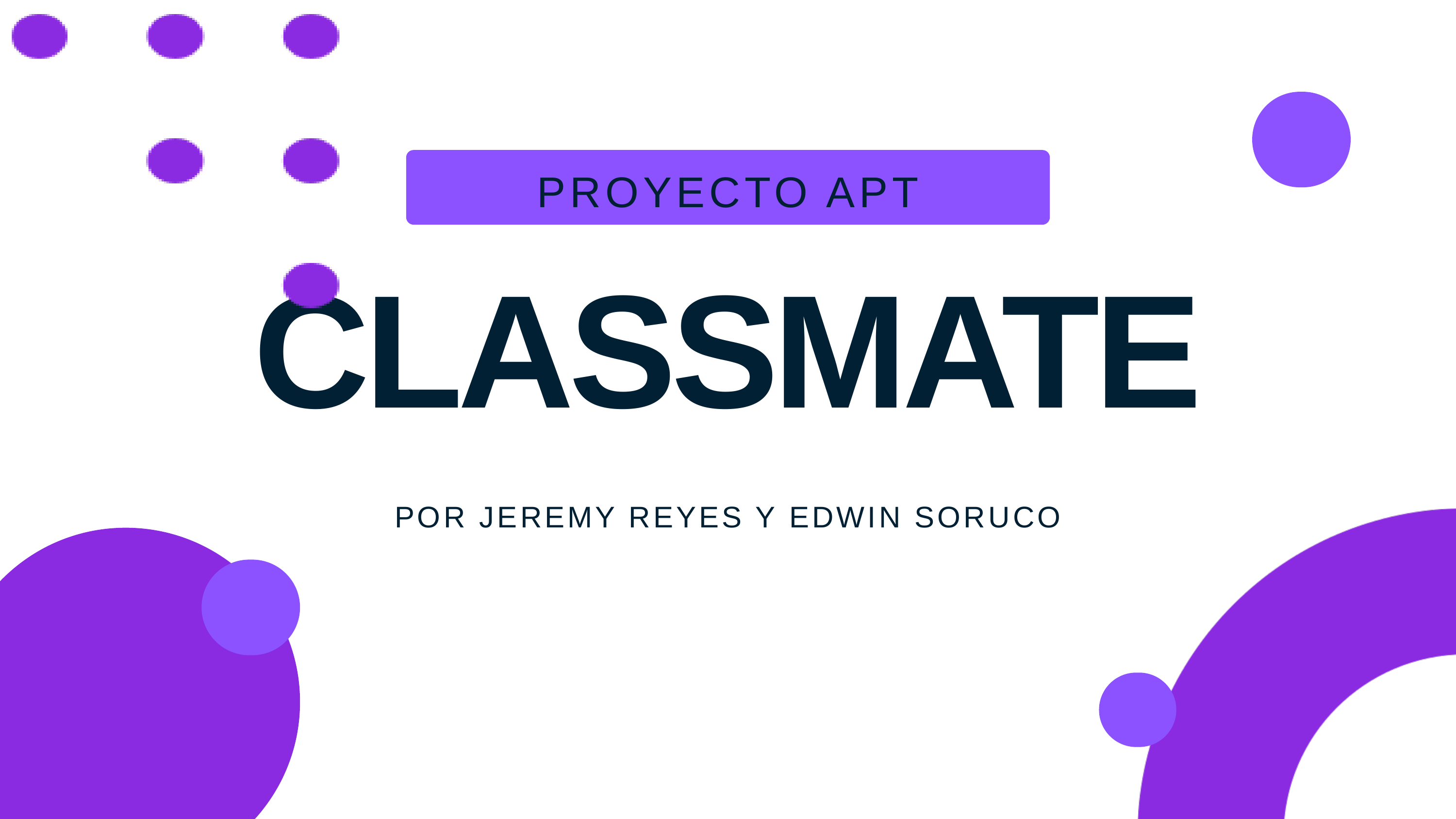

PROYECTO APT
CLASSMATE
POR JEREMY REYES Y EDWIN SORUCO